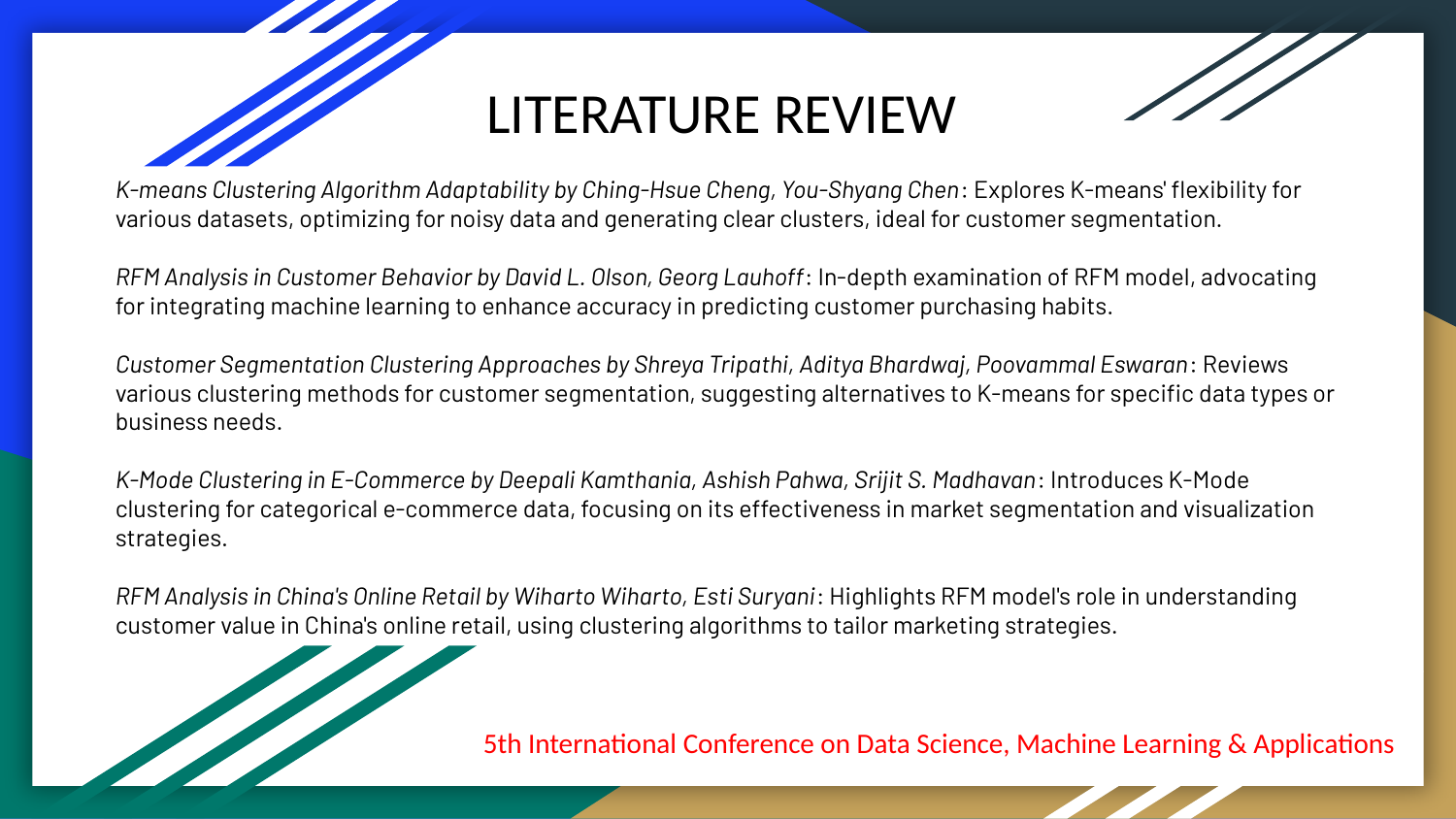

LITERATURE REVIEW
# K-means Clustering Algorithm Adaptability by Ching-Hsue Cheng, You-Shyang Chen: Explores K-means' flexibility for various datasets, optimizing for noisy data and generating clear clusters, ideal for customer segmentation. RFM Analysis in Customer Behavior by David L. Olson, Georg Lauhoff: In-depth examination of RFM model, advocating for integrating machine learning to enhance accuracy in predicting customer purchasing habits. Customer Segmentation Clustering Approaches by Shreya Tripathi, Aditya Bhardwaj, Poovammal Eswaran: Reviews various clustering methods for customer segmentation, suggesting alternatives to K-means for specific data types or business needs. K-Mode Clustering in E-Commerce by Deepali Kamthania, Ashish Pahwa, Srijit S. Madhavan: Introduces K-Mode clustering for categorical e-commerce data, focusing on its effectiveness in market segmentation and visualization strategies. RFM Analysis in China's Online Retail by Wiharto Wiharto, Esti Suryani: Highlights RFM model's role in understanding customer value in China's online retail, using clustering algorithms to tailor marketing strategies.
5th International Conference on Data Science, Machine Learning & Applications